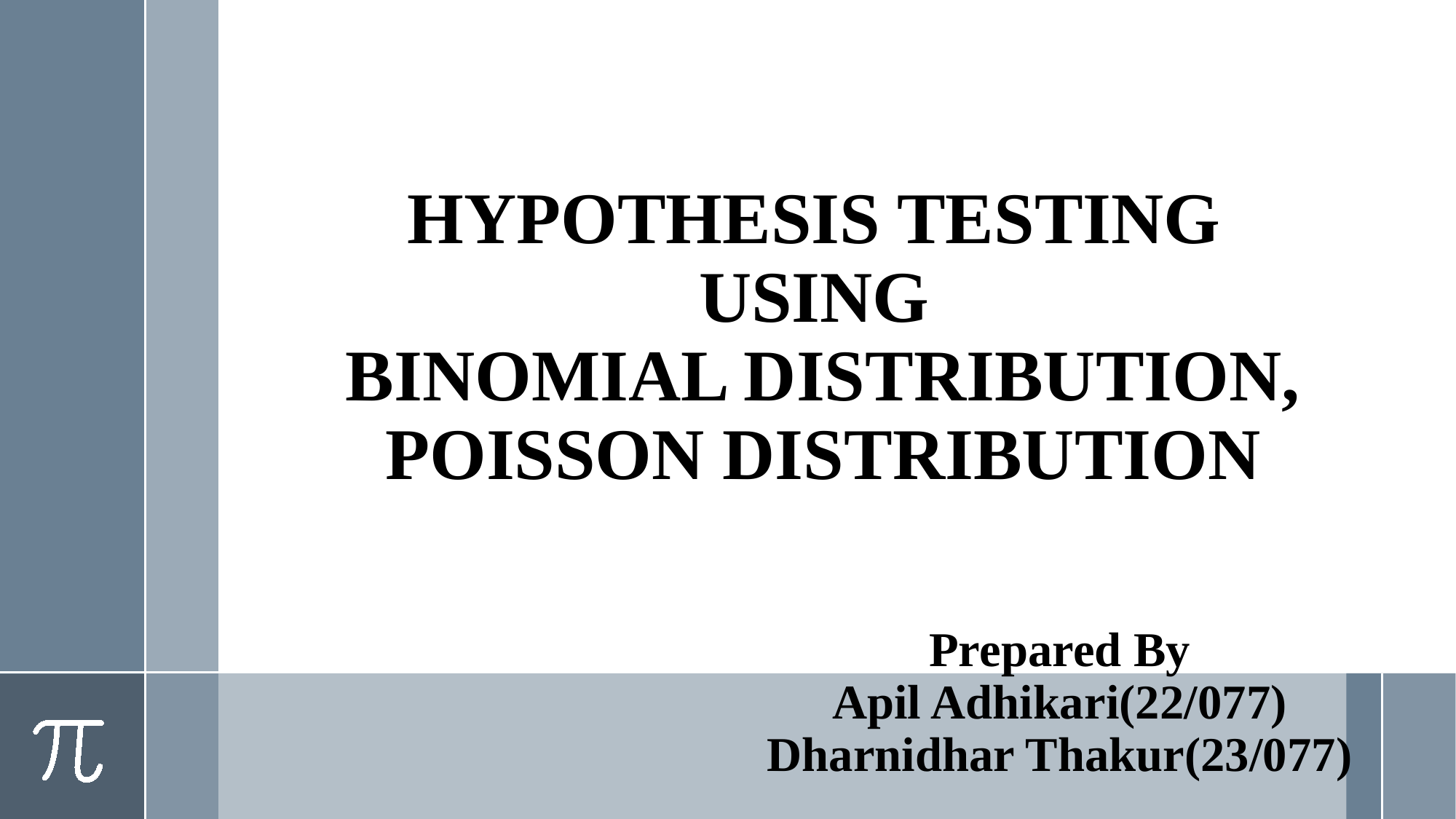

# HYPOTHESIS TESTING USING BINOMIAL DISTRIBUTION, POISSON DISTRIBUTION
Prepared By
Apil Adhikari(22/077)
Dharnidhar Thakur(23/077)